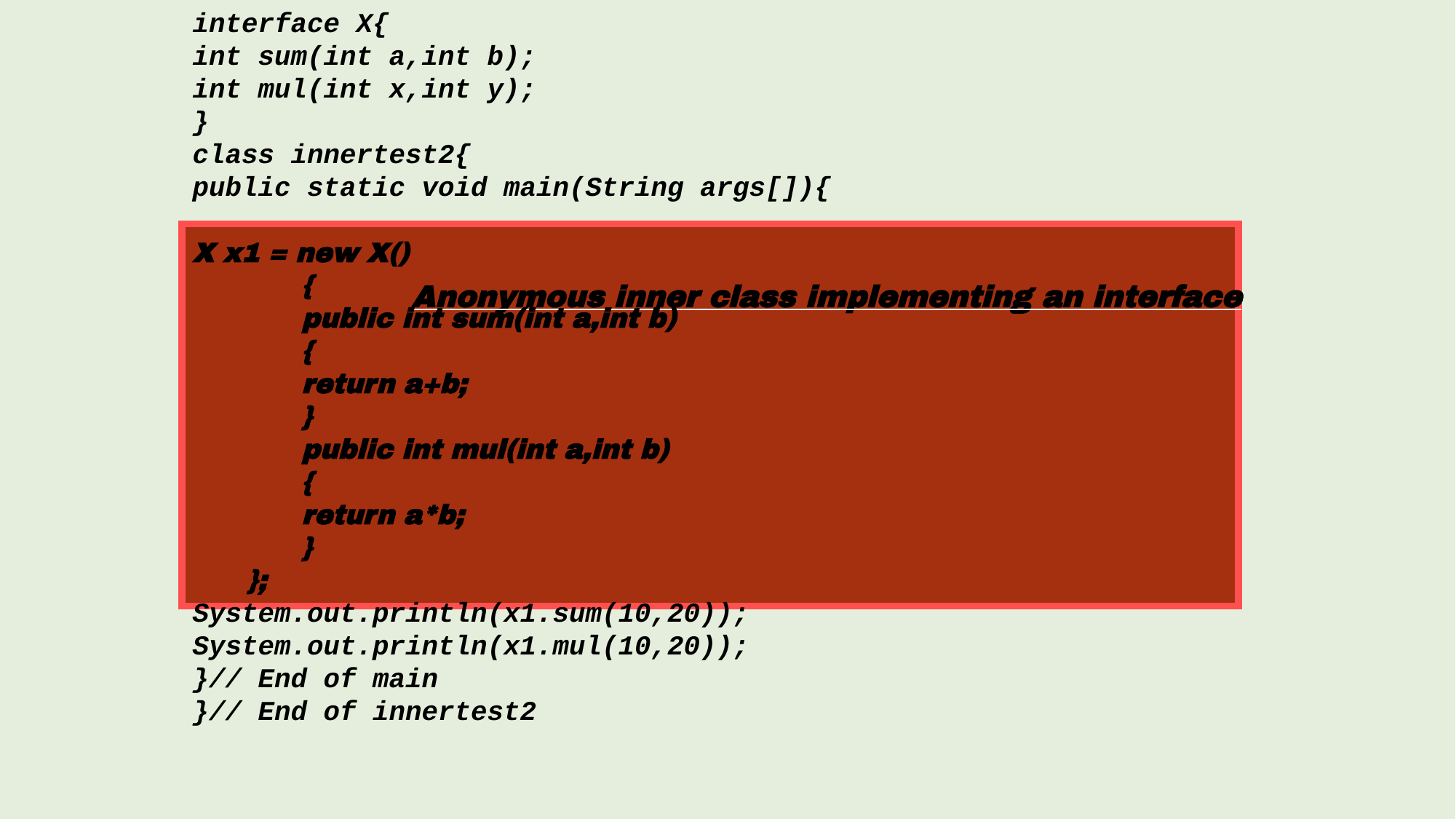

interface X{
int sum(int a,int b);
int mul(int x,int y);
}
class innertest2{
public static void main(String args[]){

X x1 = new X()
	{
	public int sum(int a,int b)
	{
	return a+b;
	}
	public int mul(int a,int b)
	{
	return a*b;
	}
      };
System.out.println(x1.sum(10,20));
System.out.println(x1.mul(10,20));
}// End of main
}// End of innertest2

Anonymous inner class implementing an interface